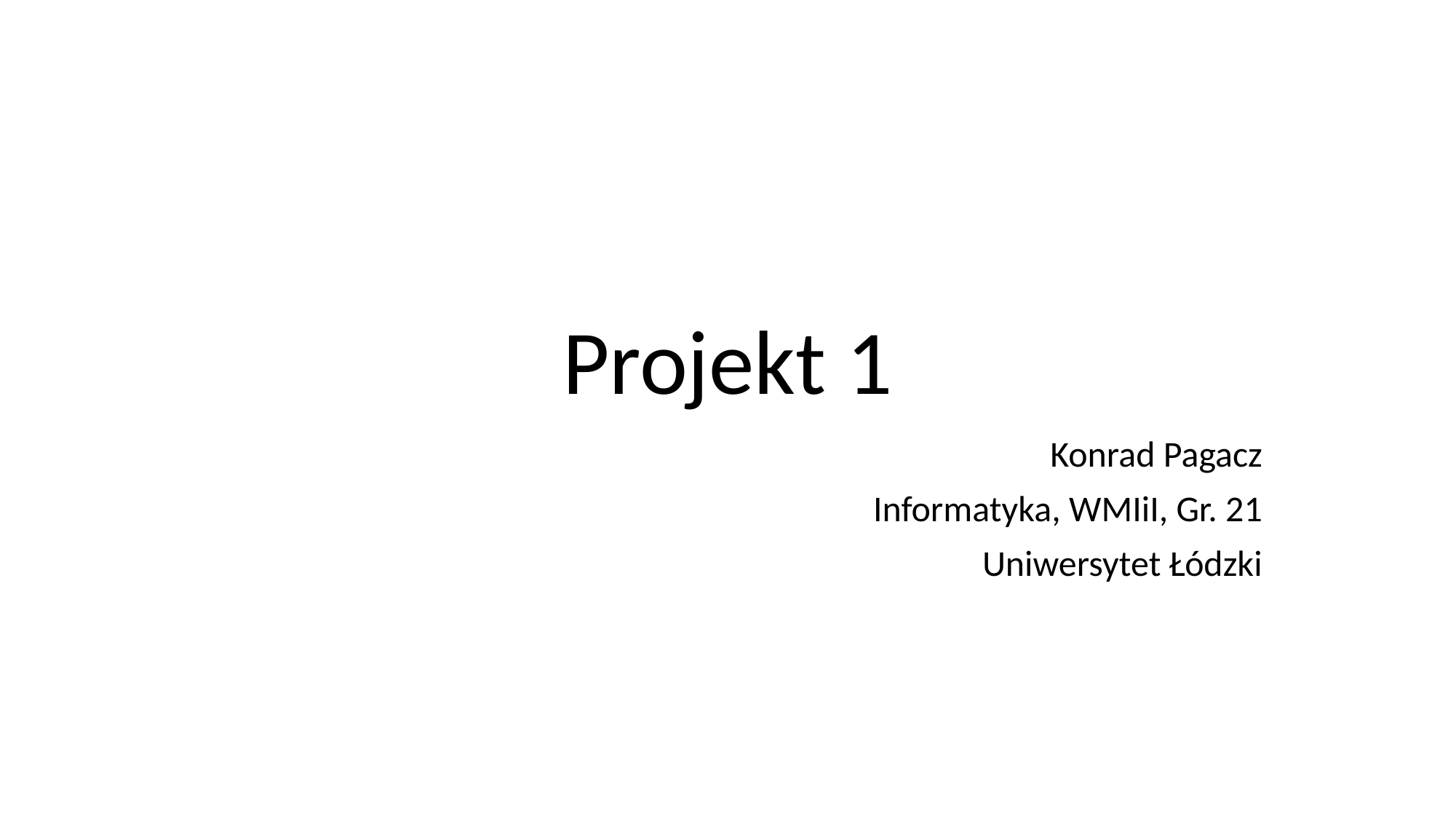

# Projekt 1
Konrad Pagacz
Informatyka, WMIiI, Gr. 21
Uniwersytet Łódzki